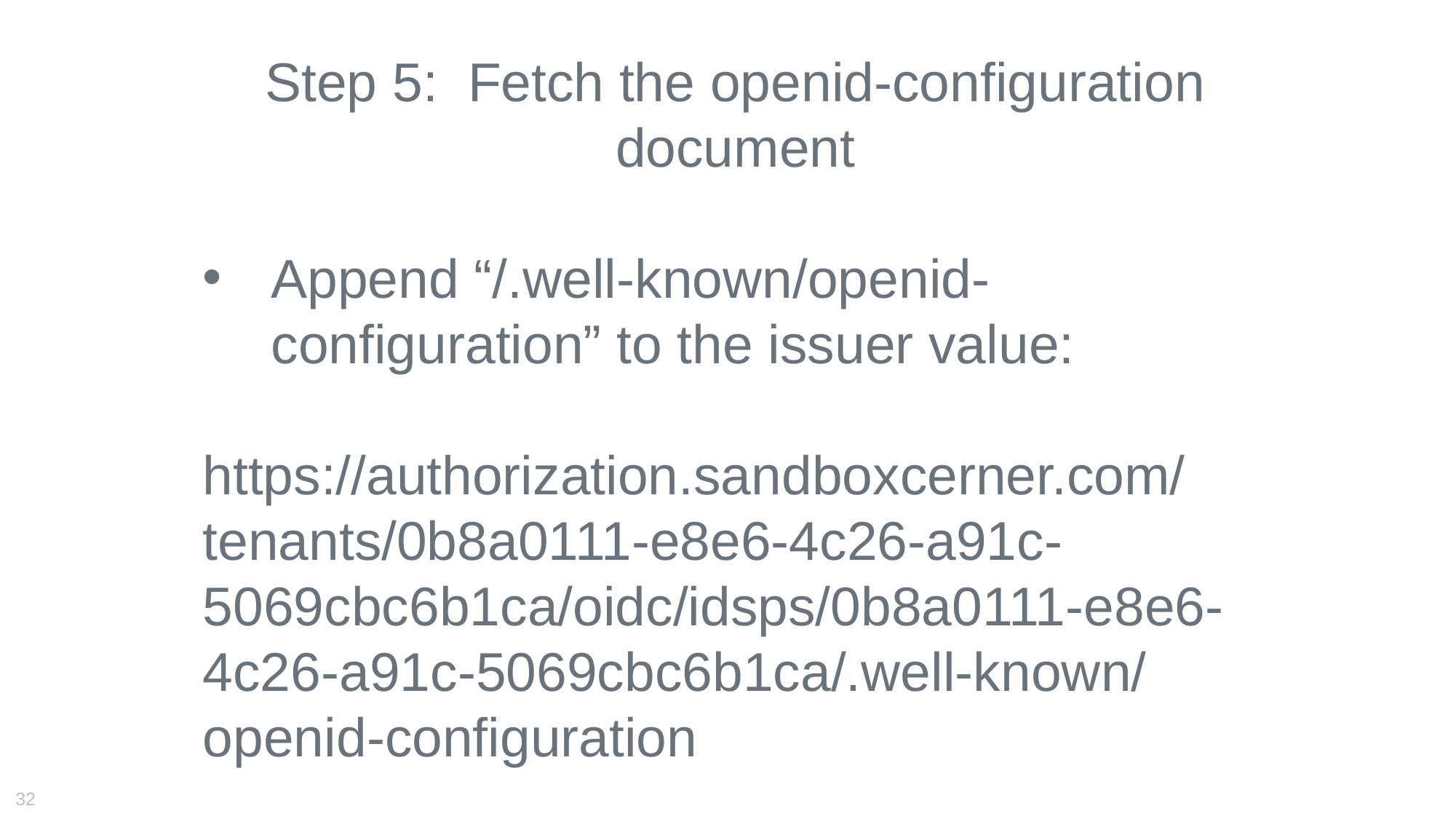

Step 5:  Fetch the openid-configuration document

Append “/.well-known/openid-configuration” to the issuer value:

https://authorization.sandboxcerner.com/tenants/0b8a0111-e8e6-4c26-a91c-5069cbc6b1ca/oidc/idsps/0b8a0111-e8e6-4c26-a91c-5069cbc6b1ca/.well-known/openid-configuration